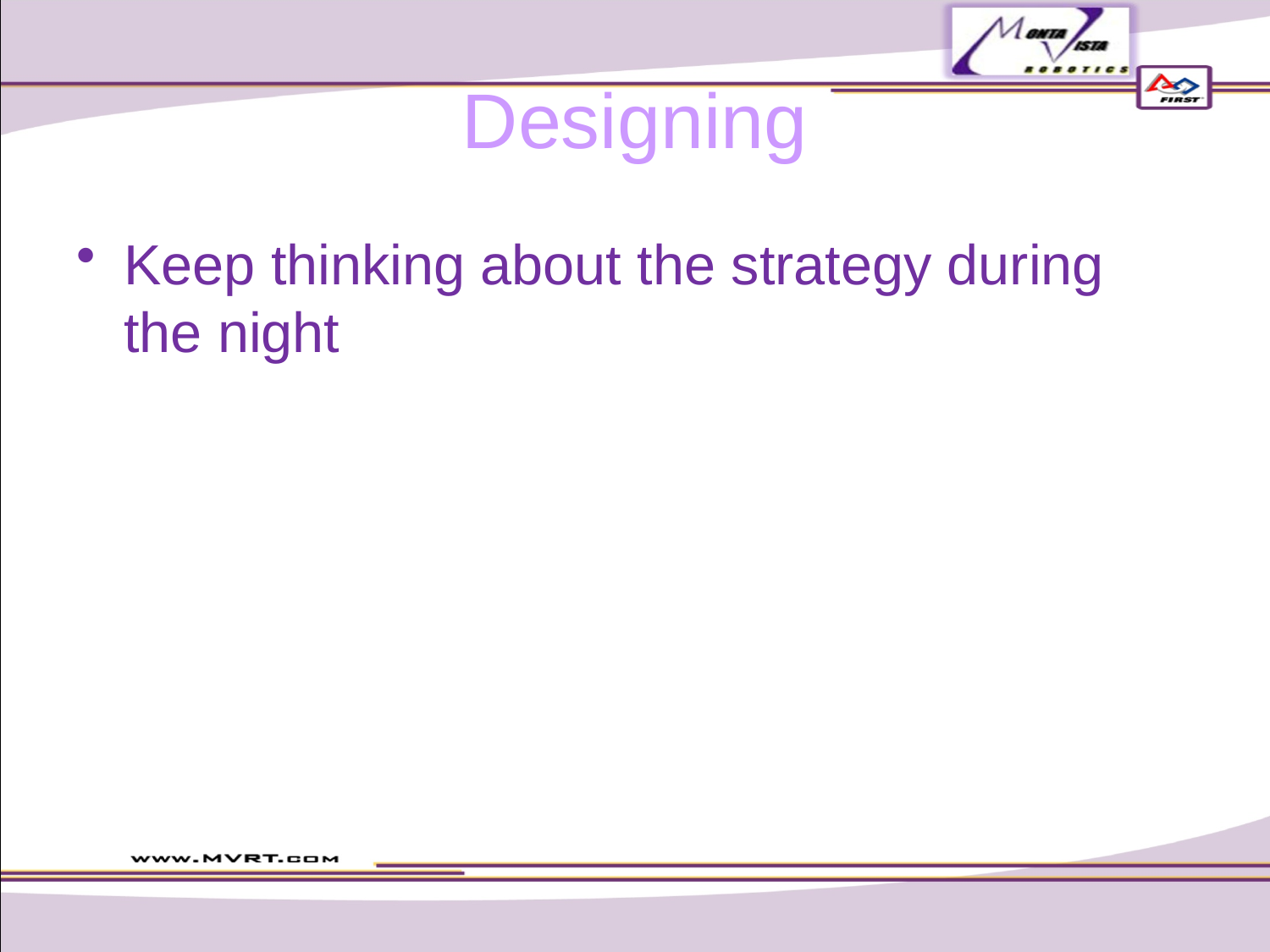

# Designing
Keep thinking about the strategy during the night